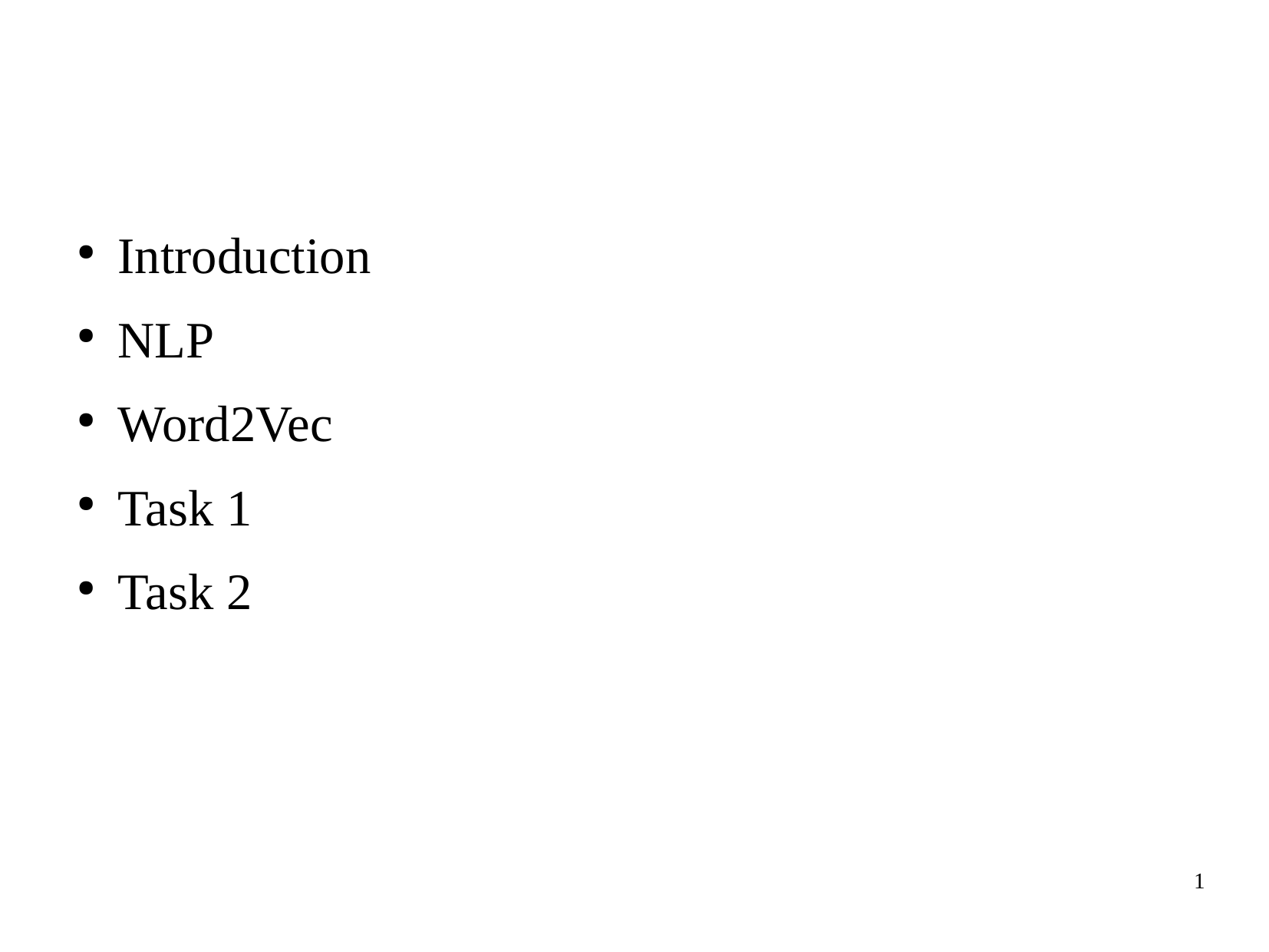

Introduction
NLP
Word2Vec
Task 1
Task 2
1